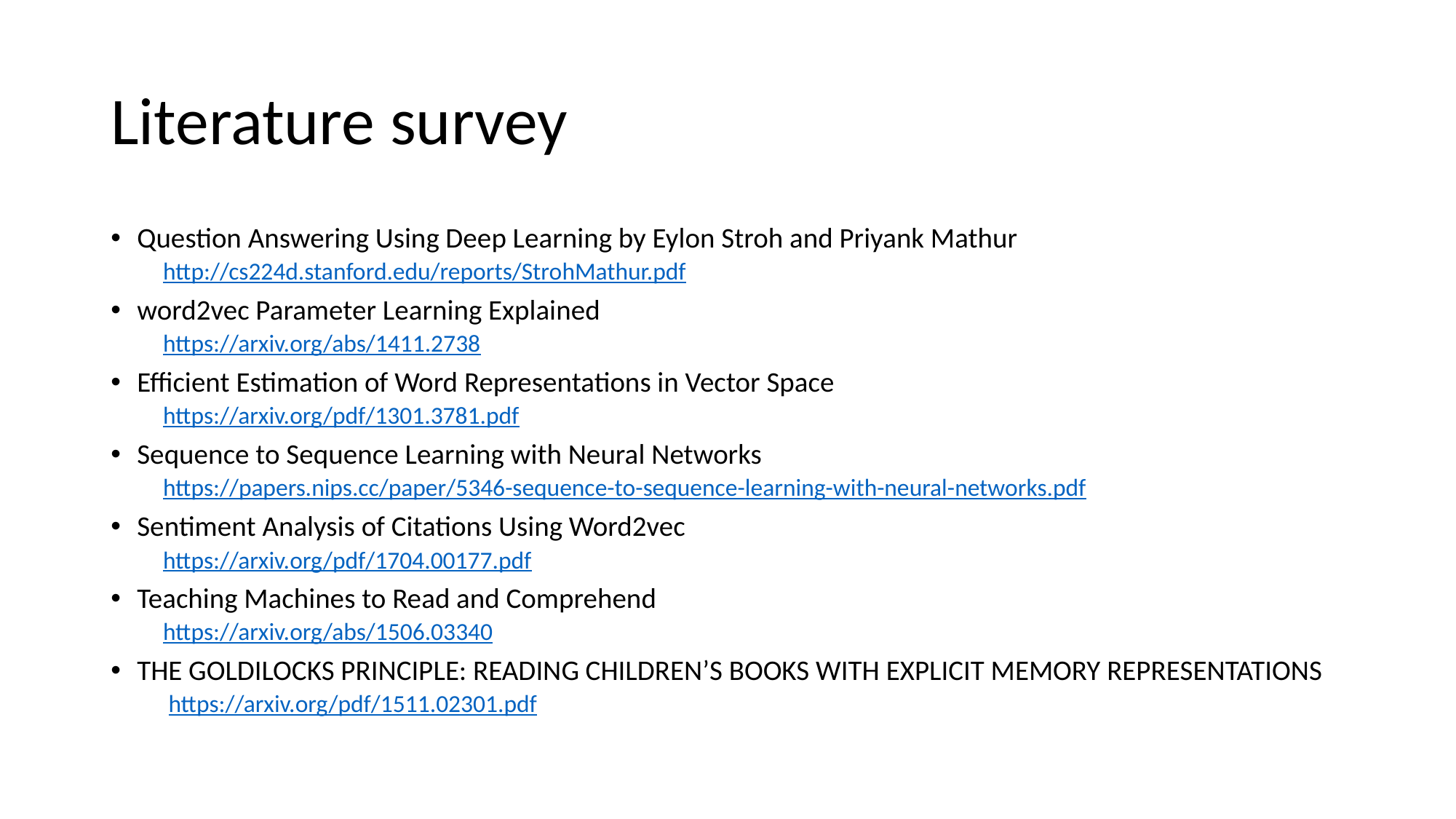

# Literature survey
Question Answering Using Deep Learning by Eylon Stroh and Priyank Mathur
http://cs224d.stanford.edu/reports/StrohMathur.pdf
word2vec Parameter Learning Explained
https://arxiv.org/abs/1411.2738
Efficient Estimation of Word Representations in Vector Space
https://arxiv.org/pdf/1301.3781.pdf
Sequence to Sequence Learning with Neural Networks
https://papers.nips.cc/paper/5346-sequence-to-sequence-learning-with-neural-networks.pdf
Sentiment Analysis of Citations Using Word2vec
https://arxiv.org/pdf/1704.00177.pdf
Teaching Machines to Read and Comprehend
https://arxiv.org/abs/1506.03340
THE GOLDILOCKS PRINCIPLE: READING CHILDREN’S BOOKS WITH EXPLICIT MEMORY REPRESENTATIONS
 https://arxiv.org/pdf/1511.02301.pdf